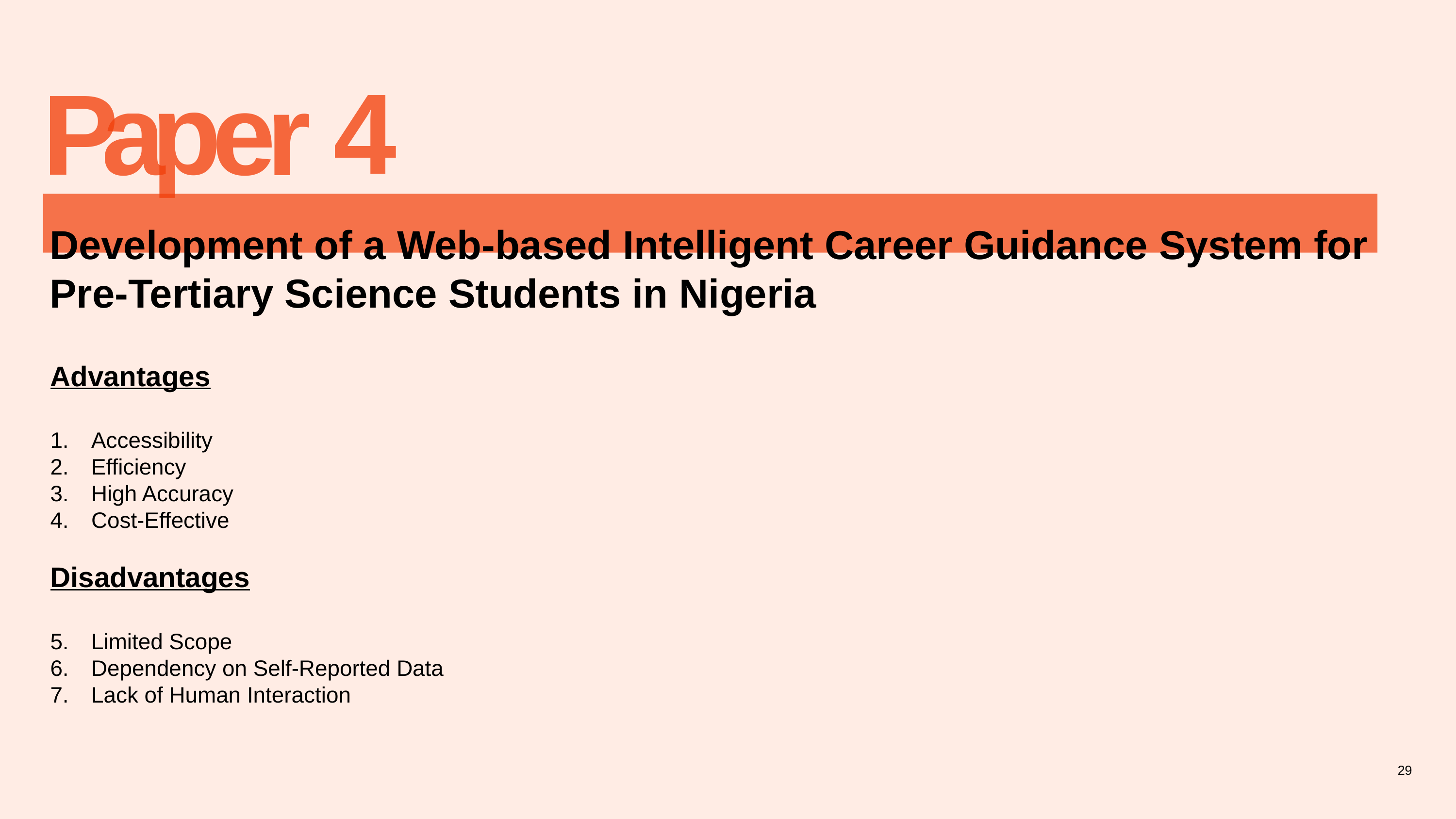

4
p
P
e
a
r

Development of a Web-based Intelligent Career Guidance System for Pre-Tertiary Science Students in Nigeria
Advantages

Accessibility
Efficiency
High Accuracy
Cost-Effective

Disadvantages

Limited Scope
Dependency on Self-Reported Data
Lack of Human Interaction
29